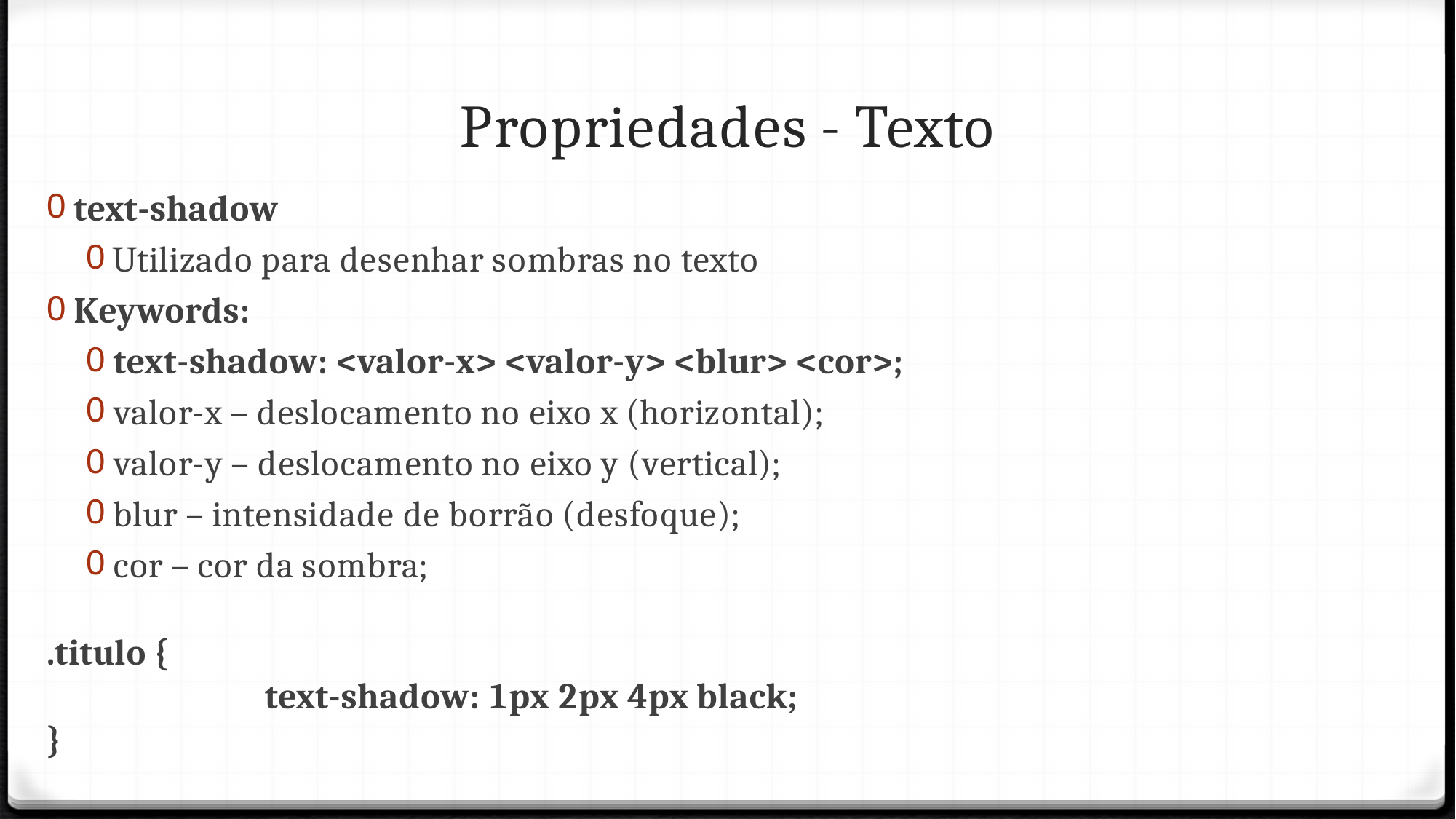

Propriedades - Texto
text-shadow
Utilizado para desenhar sombras no texto
Keywords:
text-shadow: <valor-x> <valor-y> <blur> <cor>;
valor-x – deslocamento no eixo x (horizontal);
valor-y – deslocamento no eixo y (vertical);
blur – intensidade de borrão (desfoque);
cor – cor da sombra;

.titulo {
		text-shadow: 1px 2px 4px black;
}